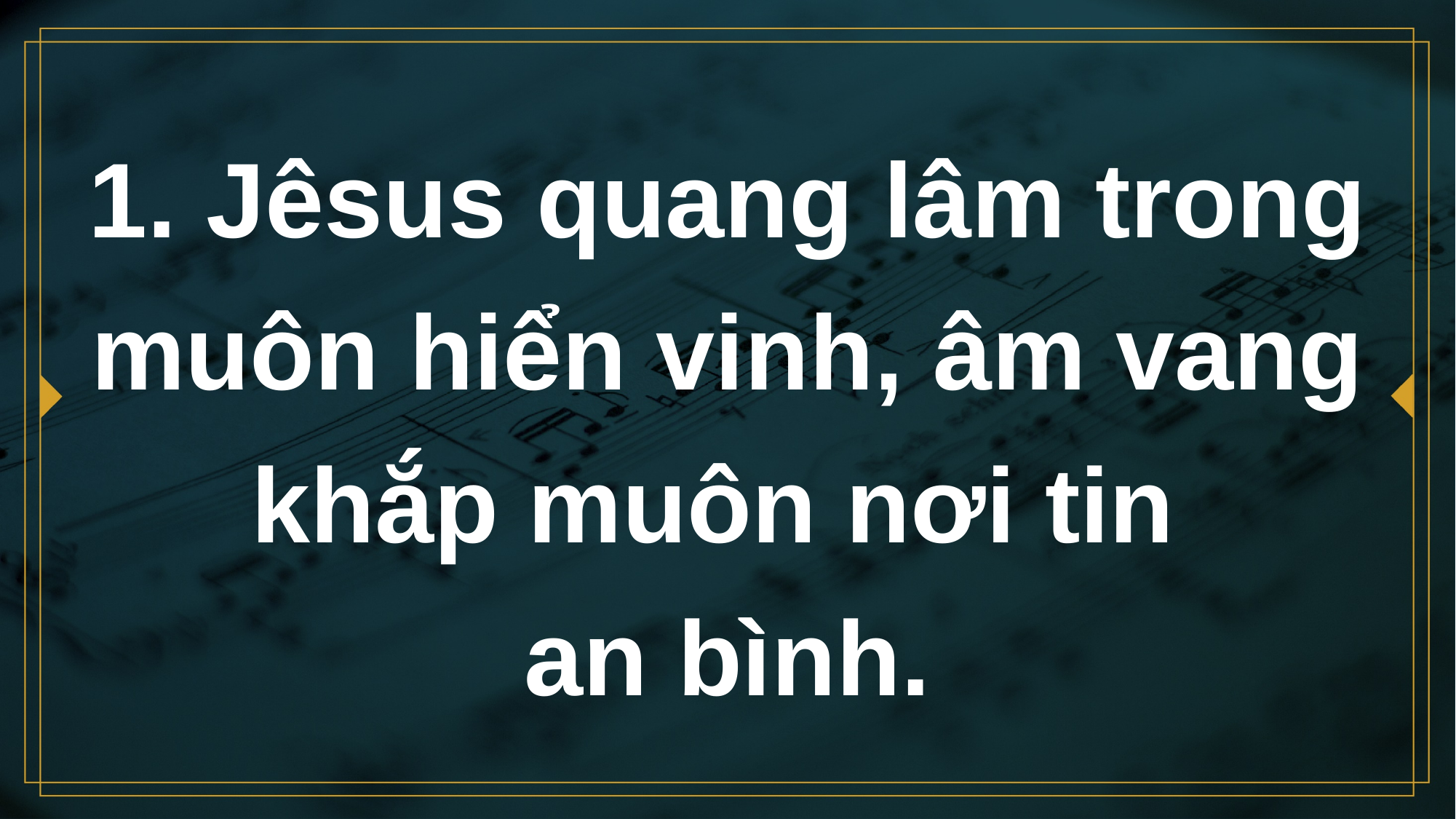

# 1. Jêsus quang lâm trong muôn hiển vinh, âm vang khắp muôn nơi tin an bình.